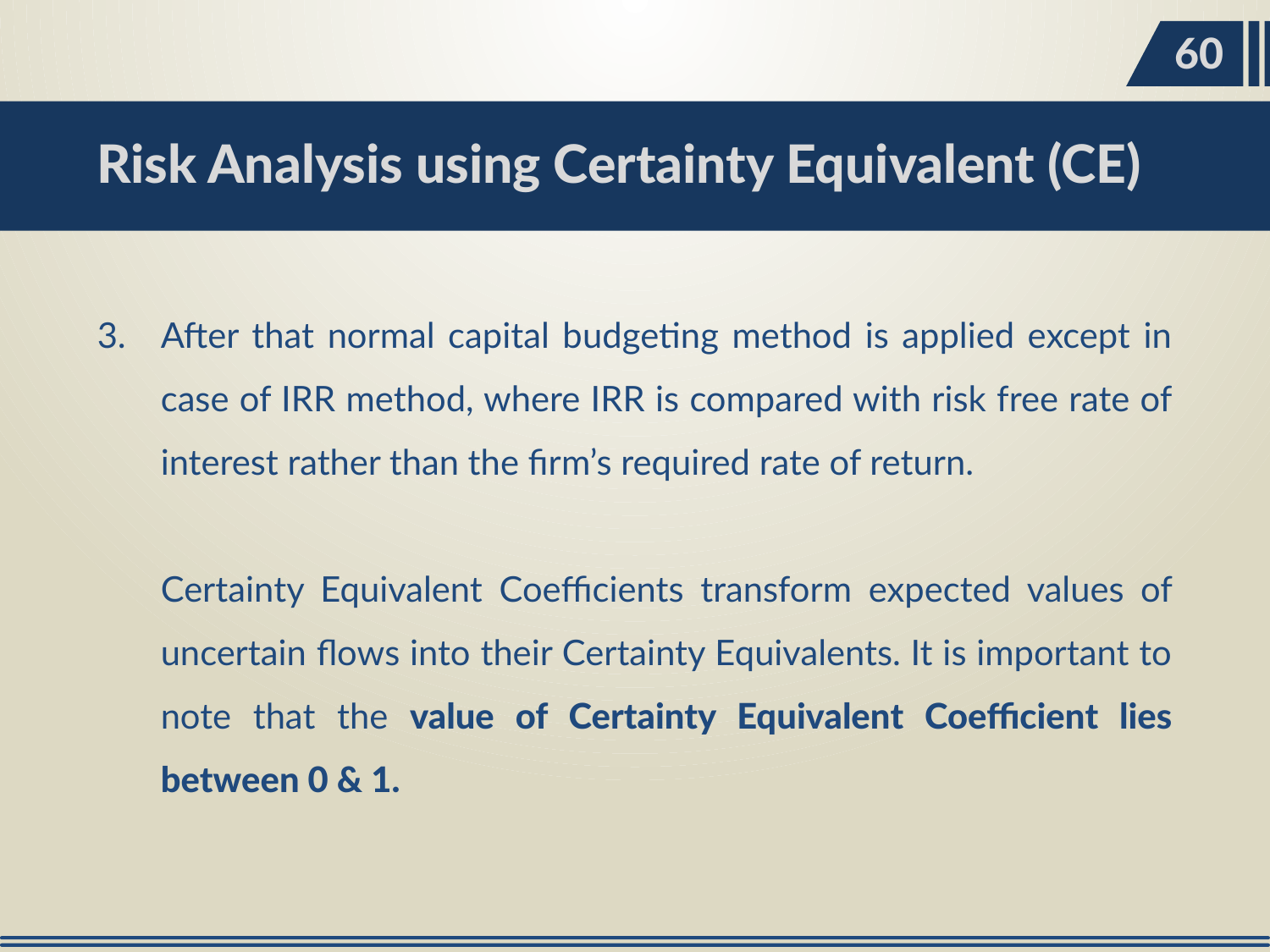

60
Risk Analysis using Certainty Equivalent (CE)
After that normal capital budgeting method is applied except in case of IRR method, where IRR is compared with risk free rate of interest rather than the firm’s required rate of return.

Certainty Equivalent Coefficients transform expected values of uncertain flows into their Certainty Equivalents. It is important to note that the value of Certainty Equivalent Coefficient lies between 0 & 1.